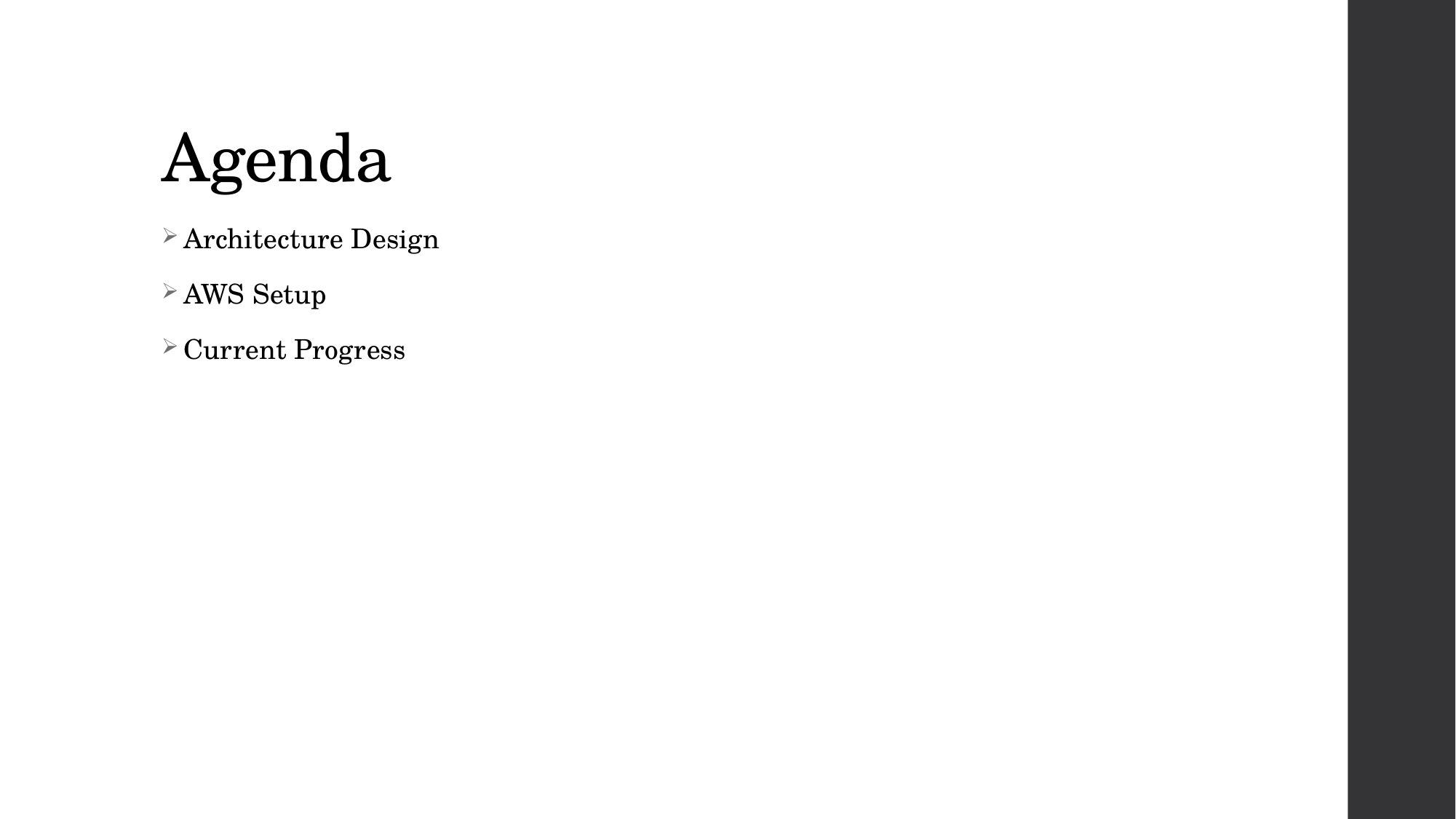

# Agenda
Architecture Design
AWS Setup
Current Progress